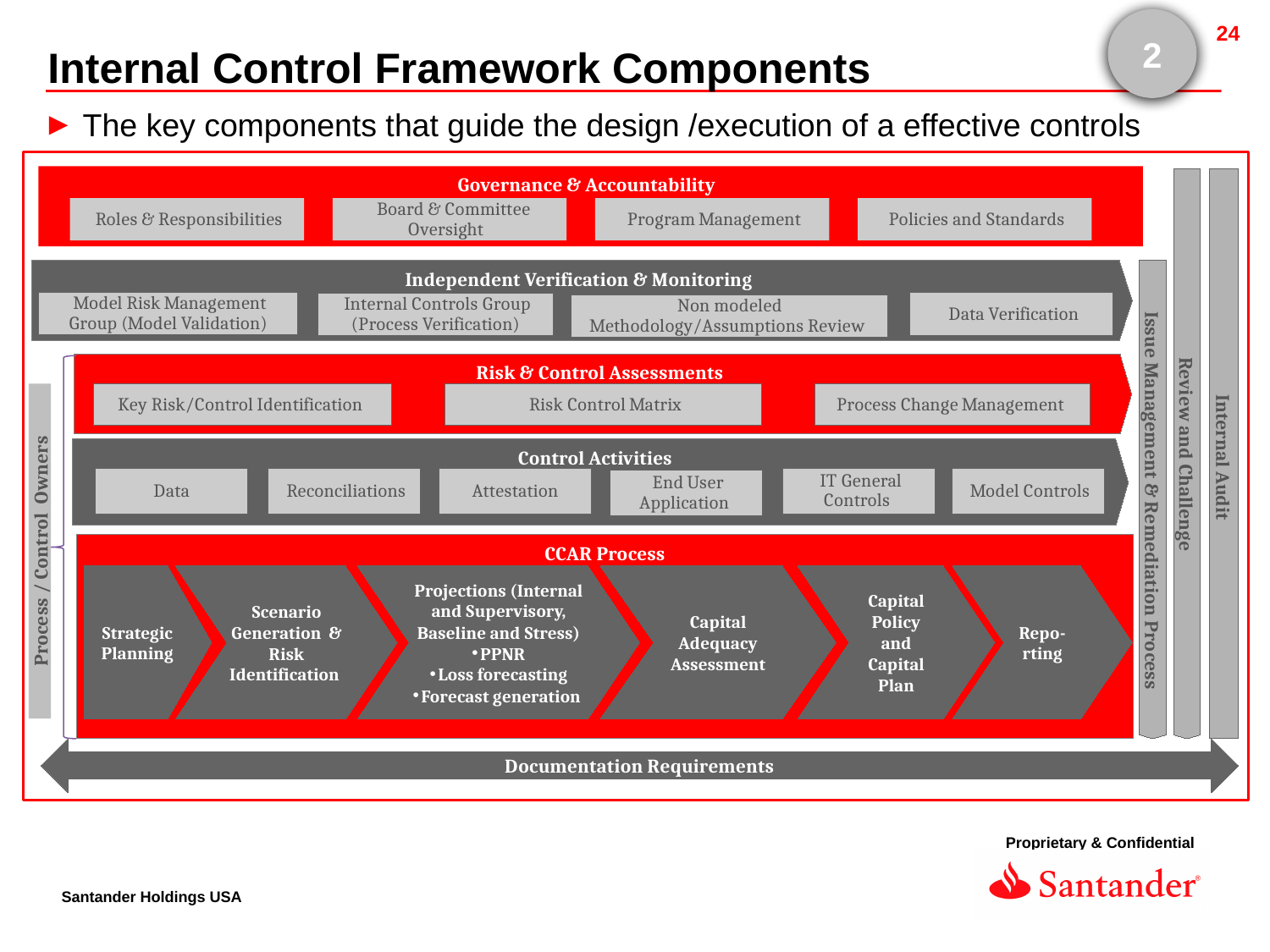

2
Internal Control Framework Components
The key components that guide the design /execution of a effective controls

Governance & Accountability
 Roles & Responsibilities
  Board & Committee Oversight
 Program Management
 Policies and Standards
 Documentation Requirements
Independent Verification & Monitoring
 Model Risk Management Group (Model Validation)
 Data Verification
 Internal Controls Group (Process Verification)
 Non modeled  Methodology/Assumptions Review
Risk & Control Assessments

 Key Risk/Control Identification
 Risk Control Matrix
Process Change Management
  Internal Audit
Control Activities
 Review and Challenge
 Data
 Reconciliations
Attestation
 IT General Controls
 Model Controls
 End User Application
 Issue Management & Remediation Process
CCAR Process
Process / Control  Owners
Capital Adequacy Assessment
Capital Policy and Capital Plan
Strategic Planning
Repo-rting
Scenario Generation  & Risk Identification

Projections (Internal and Supervisory, Baseline and Stress)
PPNR
Loss forecasting
Forecast generation